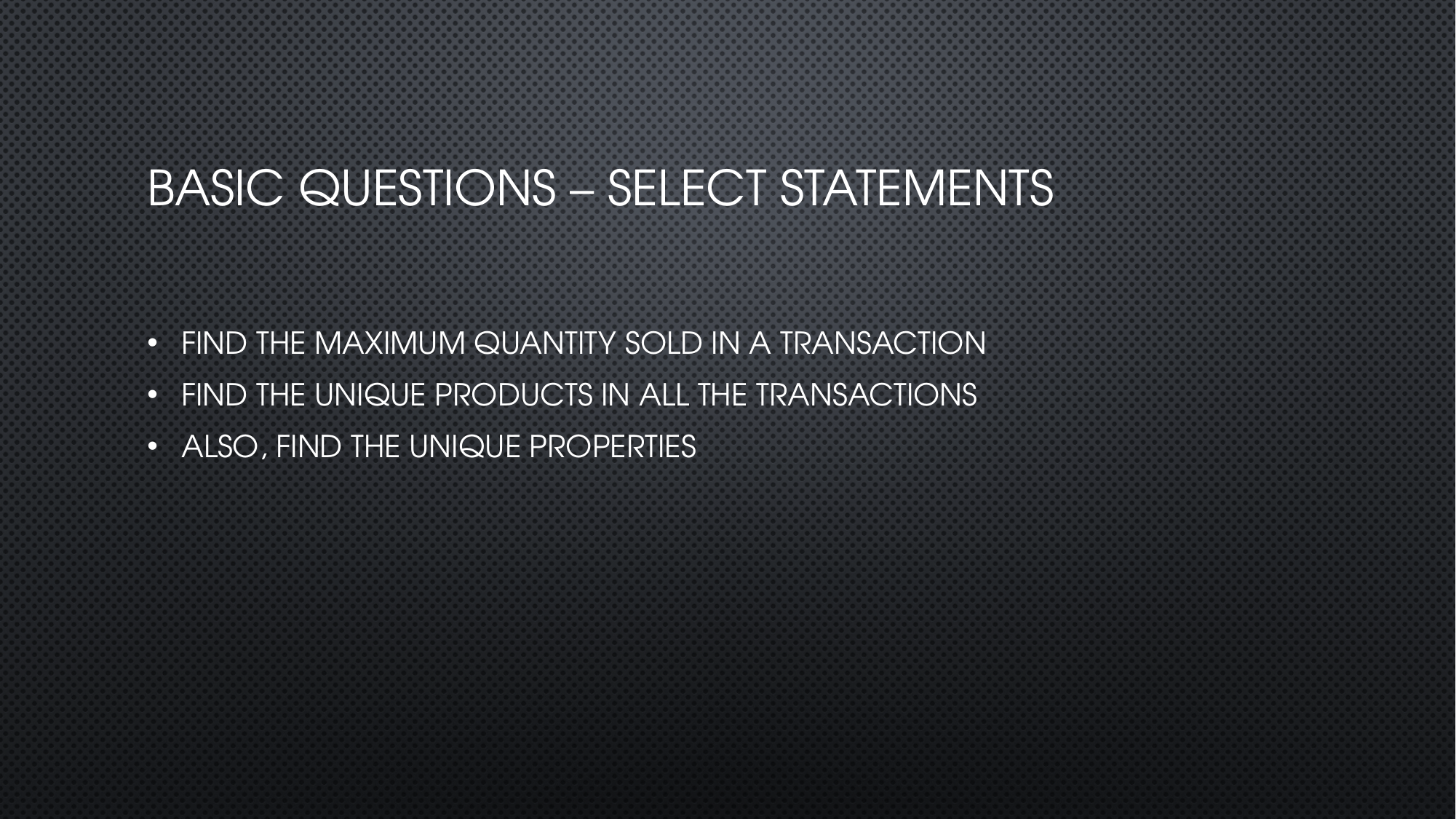

# Basic Questions – Select statements
Find the maximum Quantity sold in a transaction
Find the unique Products in all the transactions
Also, find the unique Properties